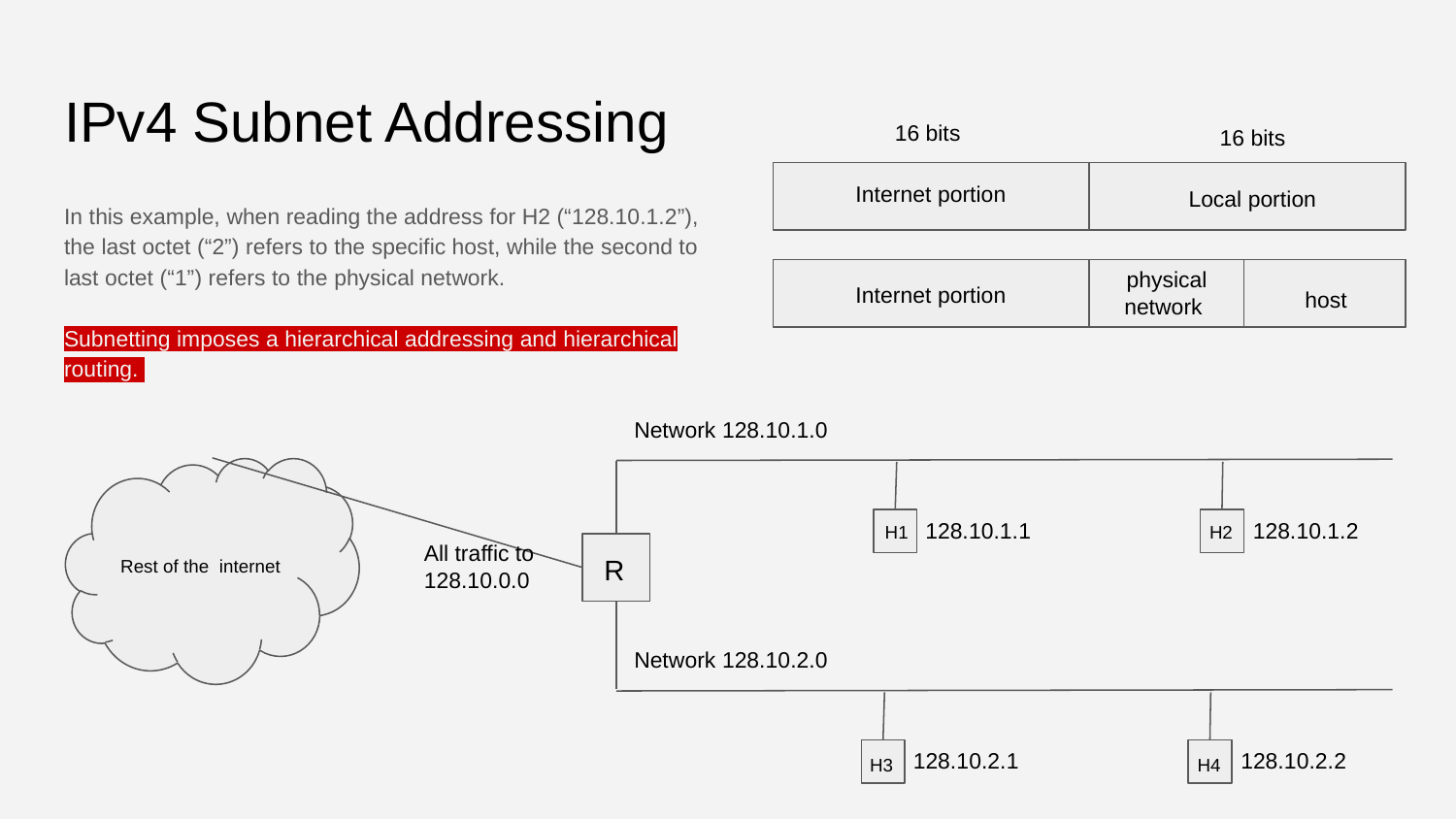

# IPv4 Subnet Addressing
16 bits
16 bits

Internet portion
Local portion
In this example, when reading the address for H2 (“128.10.1.2”), the last octet (“2”) refers to the specific host, while the second to last octet (“1”) refers to the physical network.
Subnetting imposes a hierarchical addressing and hierarchical routing.
physical network

Internet portion
host
Network 128.10.1.0
Rest of the  internet
128.10.1.1
128.10.1.2
H1
H2

All traffic to
128.10.0.0

R
Network 128.10.2.0
128.10.2.1
128.10.2.2
H3
H4